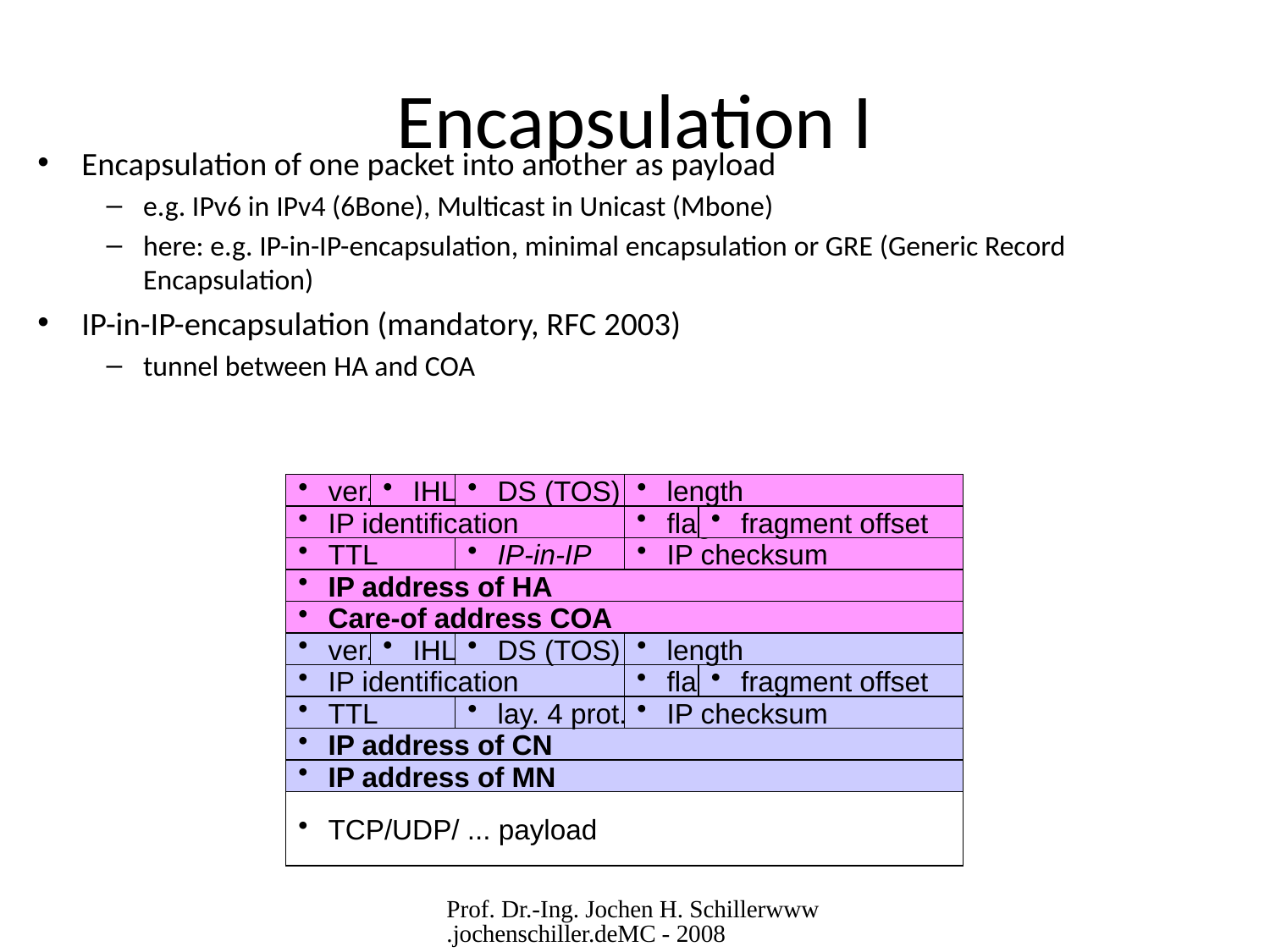

# Encapsulation I
Encapsulation of one packet into another as payload
e.g. IPv6 in IPv4 (6Bone), Multicast in Unicast (Mbone)
here: e.g. IP-in-IP-encapsulation, minimal encapsulation or GRE (Generic Record Encapsulation)
IP-in-IP-encapsulation (mandatory, RFC 2003)
tunnel between HA and COA
ver.
IHL
DS (TOS)
length
IP identification
flags
fragment offset
TTL
IP-in-IP
IP checksum
IP address of HA
Care-of address COA
ver.
IHL
DS (TOS)
length
IP identification
flags
fragment offset
TTL
lay. 4 prot.
IP checksum
IP address of CN
IP address of MN
TCP/UDP/ ... payload
Prof. Dr.-Ing. Jochen H. Schiller	www.jochenschiller.de		MC - 2008